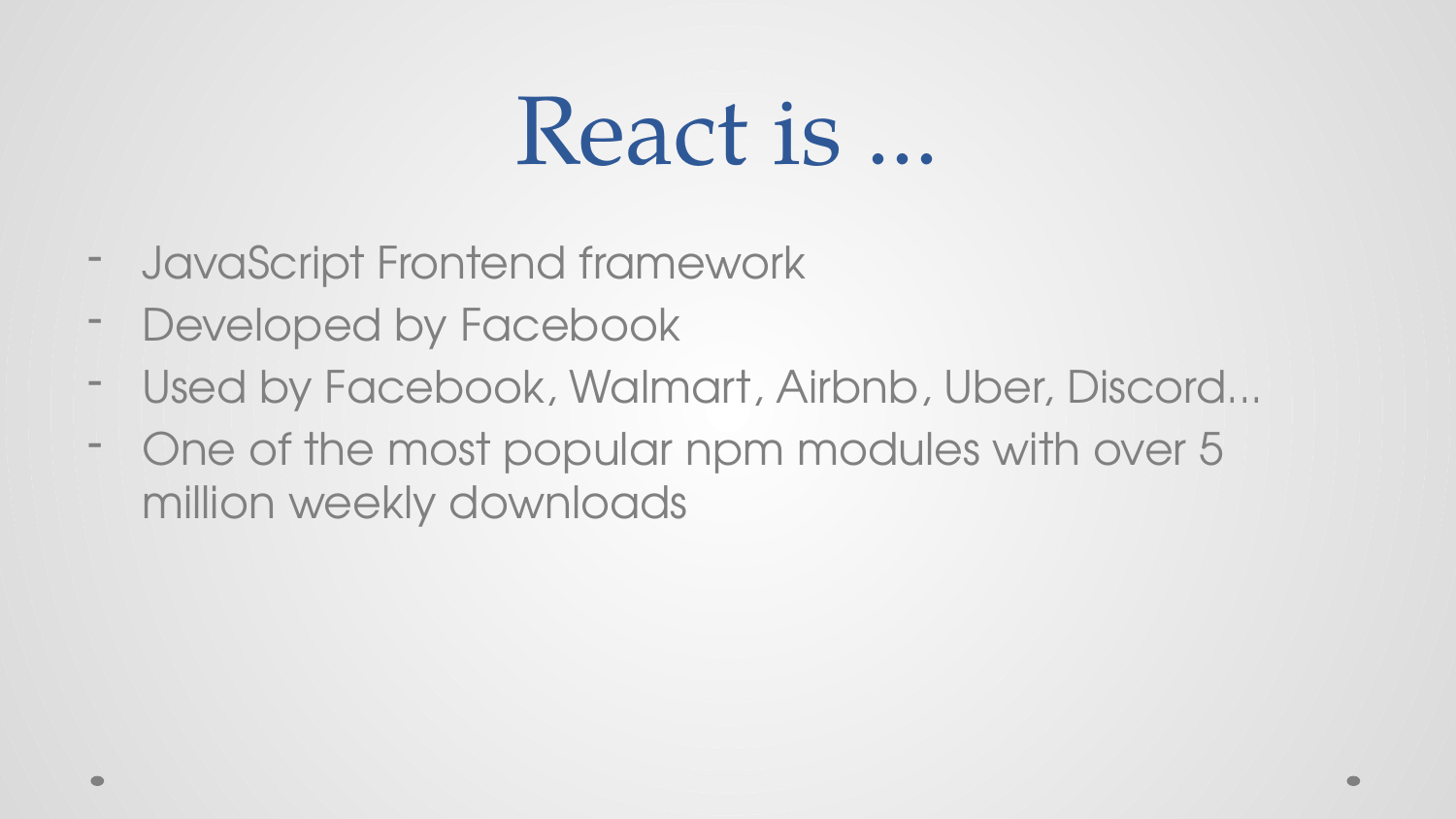

# React is ...
JavaScript Frontend framework
Developed by Facebook
Used by Facebook, Walmart, Airbnb, Uber, Discord...
One of the most popular npm modules with over 5 million weekly downloads